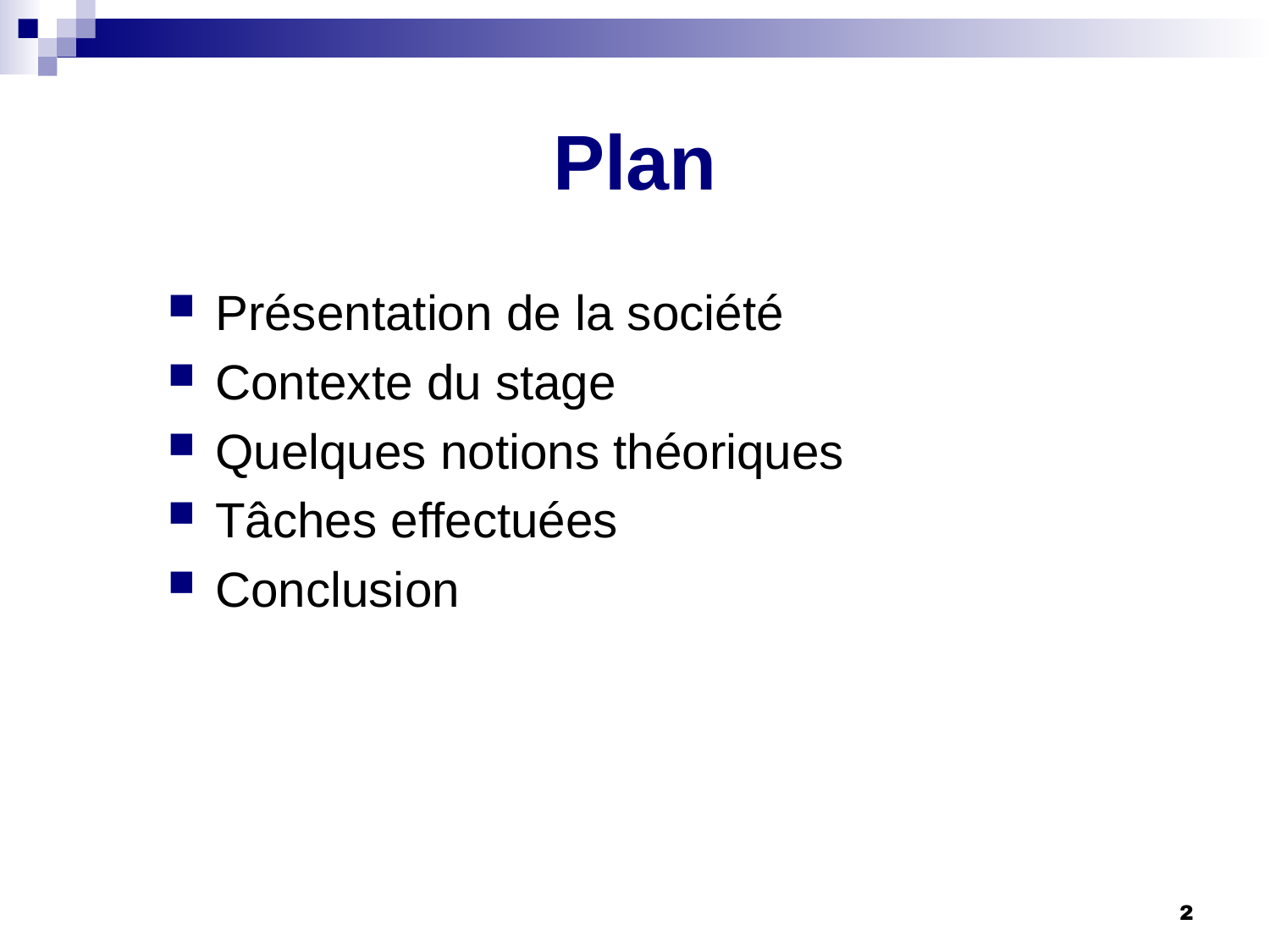

# Plan
Présentation de la société
Contexte du stage
Quelques notions théoriques
Tâches effectuées
Conclusion
2